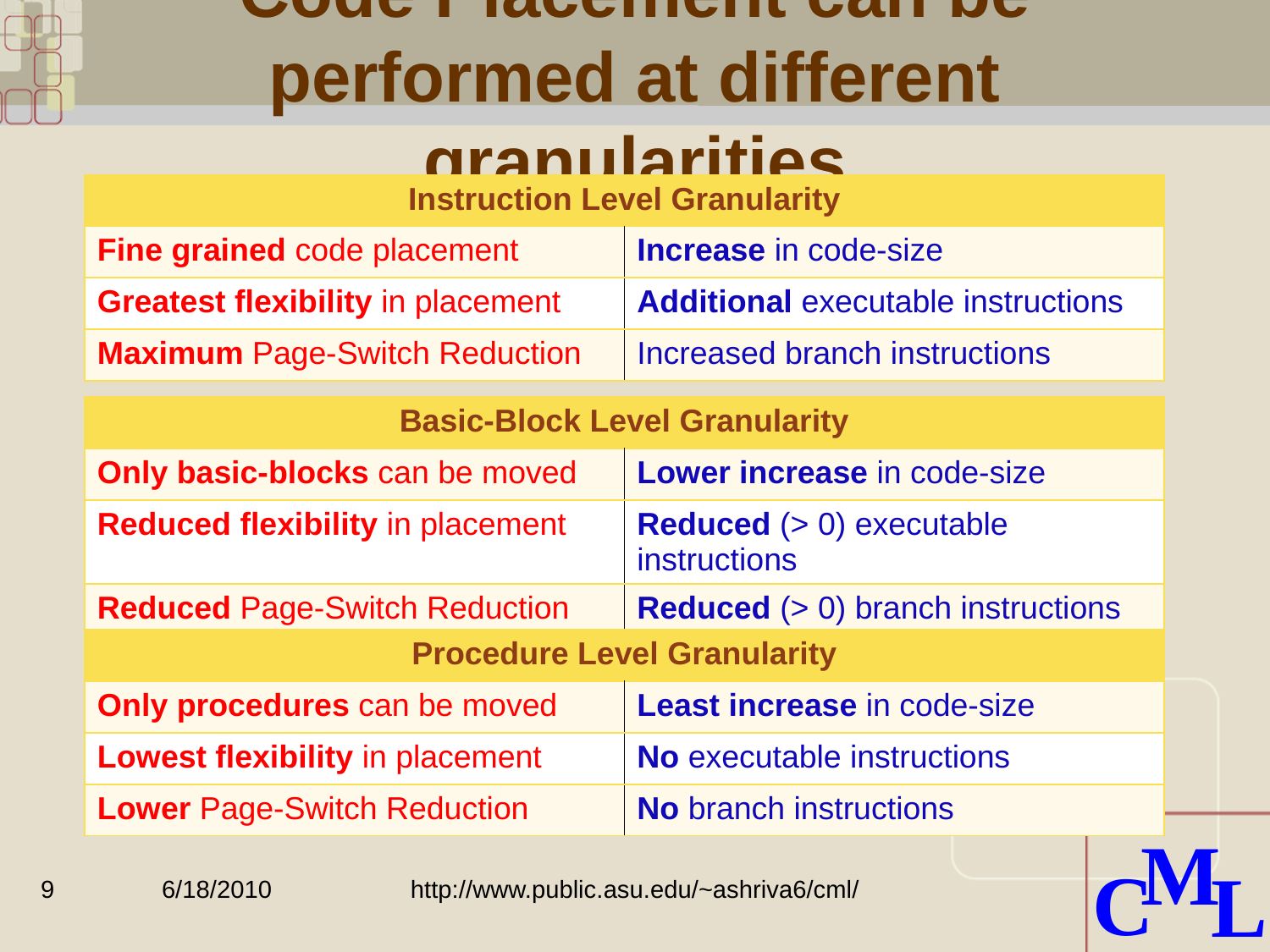

# Code Placement can be performed at different granularities
| Instruction Level Granularity |  |
| --- | --- |
| Fine grained code placement | Increase in code-size |
| Greatest flexibility in placement | Additional executable instructions |
| Maximum Page-Switch Reduction | Increased branch instructions |
| Basic-Block Level Granularity |  |
| --- | --- |
| Only basic-blocks can be moved | Lower increase in code-size |
| Reduced flexibility in placement | Reduced (> 0) executable instructions |
| Reduced Page-Switch Reduction | Reduced (> 0) branch instructions |
| Procedure Level Granularity |  |
| --- | --- |
| Only procedures can be moved | Least increase in code-size |
| Lowest flexibility in placement | No executable instructions |
| Lower Page-Switch Reduction | No branch instructions |
9
6/18/2010
http://www.public.asu.edu/~ashriva6/cml/